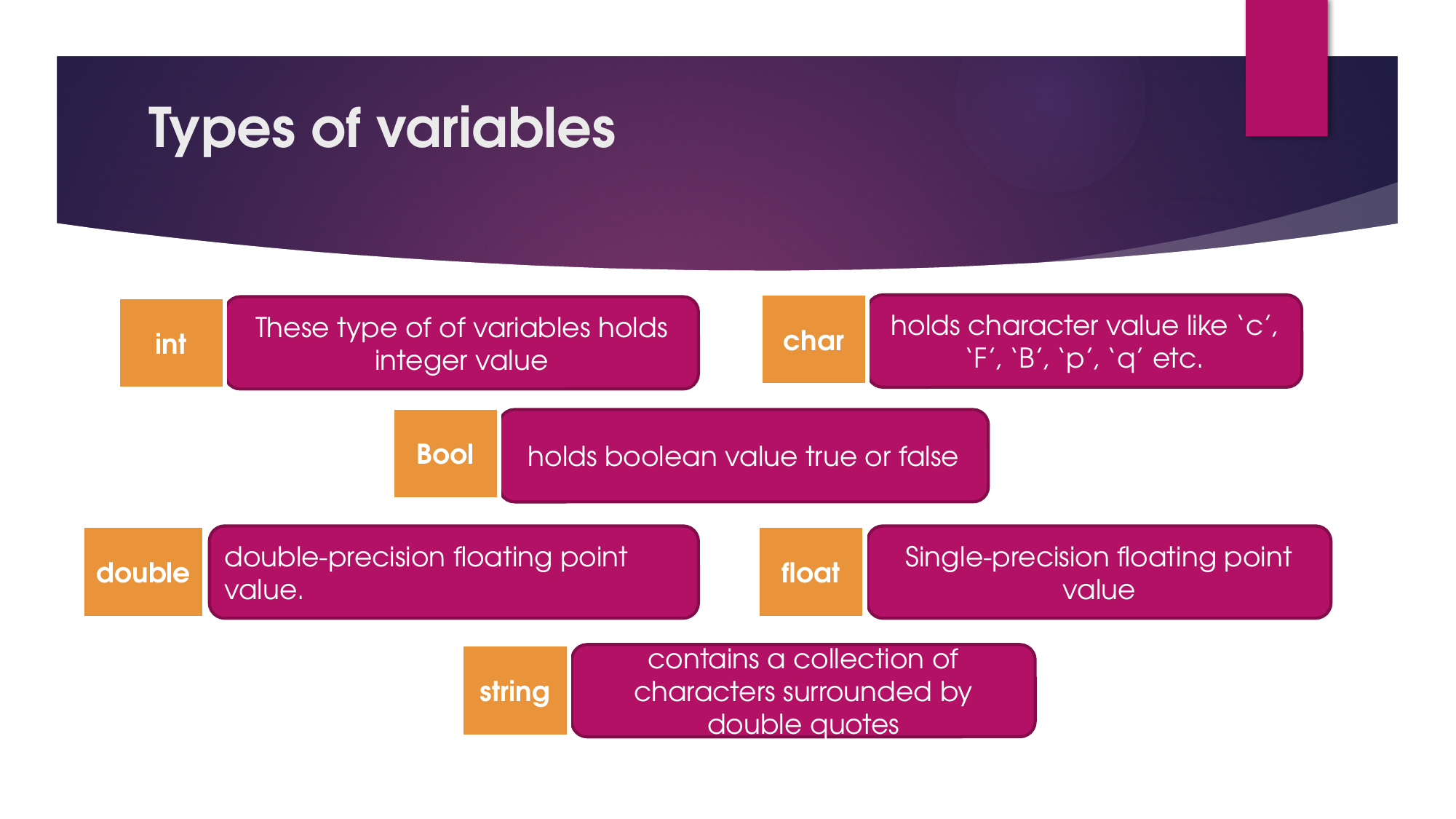

# Types of variables
char
holds character value like ‘c’, ‘F’, ‘B’, ‘p’, ‘q’ etc.
int
These type of of variables holds integer value
Bool
holds boolean value true or false
double
float
Single-precision floating point value
double-precision floating point value.
string
contains a collection of characters surrounded by double quotes